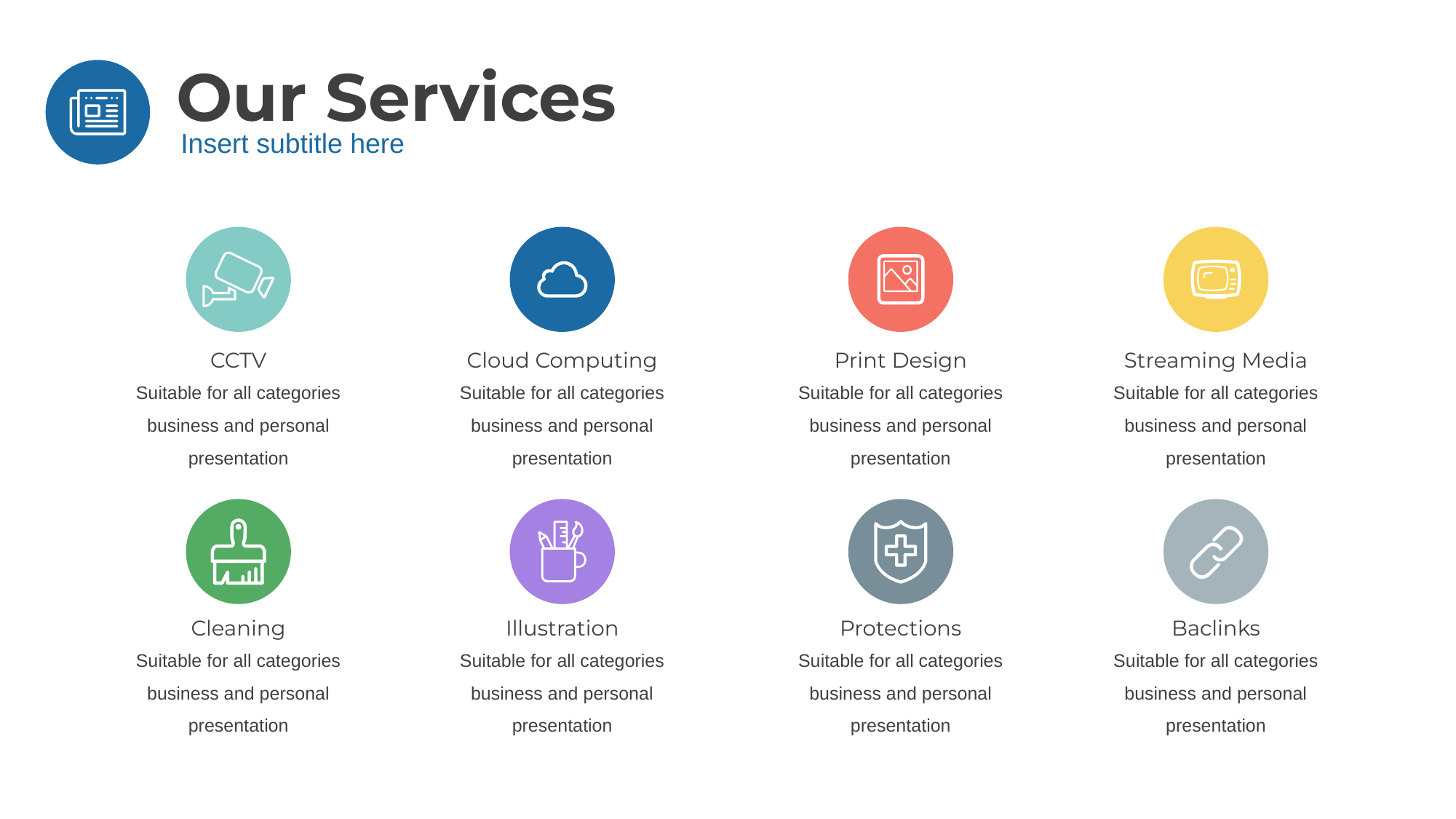

# Our Services

Insert subtitle here

CCTV
Cloud Computing
Print Design
Streaming Media
Suitable for all categories business and personal presentation
Suitable for all categories business and personal presentation
Suitable for all categories business and personal presentation
Suitable for all categories business and personal presentation

Cleaning
Illustration
Protections
Baclinks
Suitable for all categories business and personal presentation
Suitable for all categories business and personal presentation
Suitable for all categories business and personal presentation
Suitable for all categories business and personal presentation